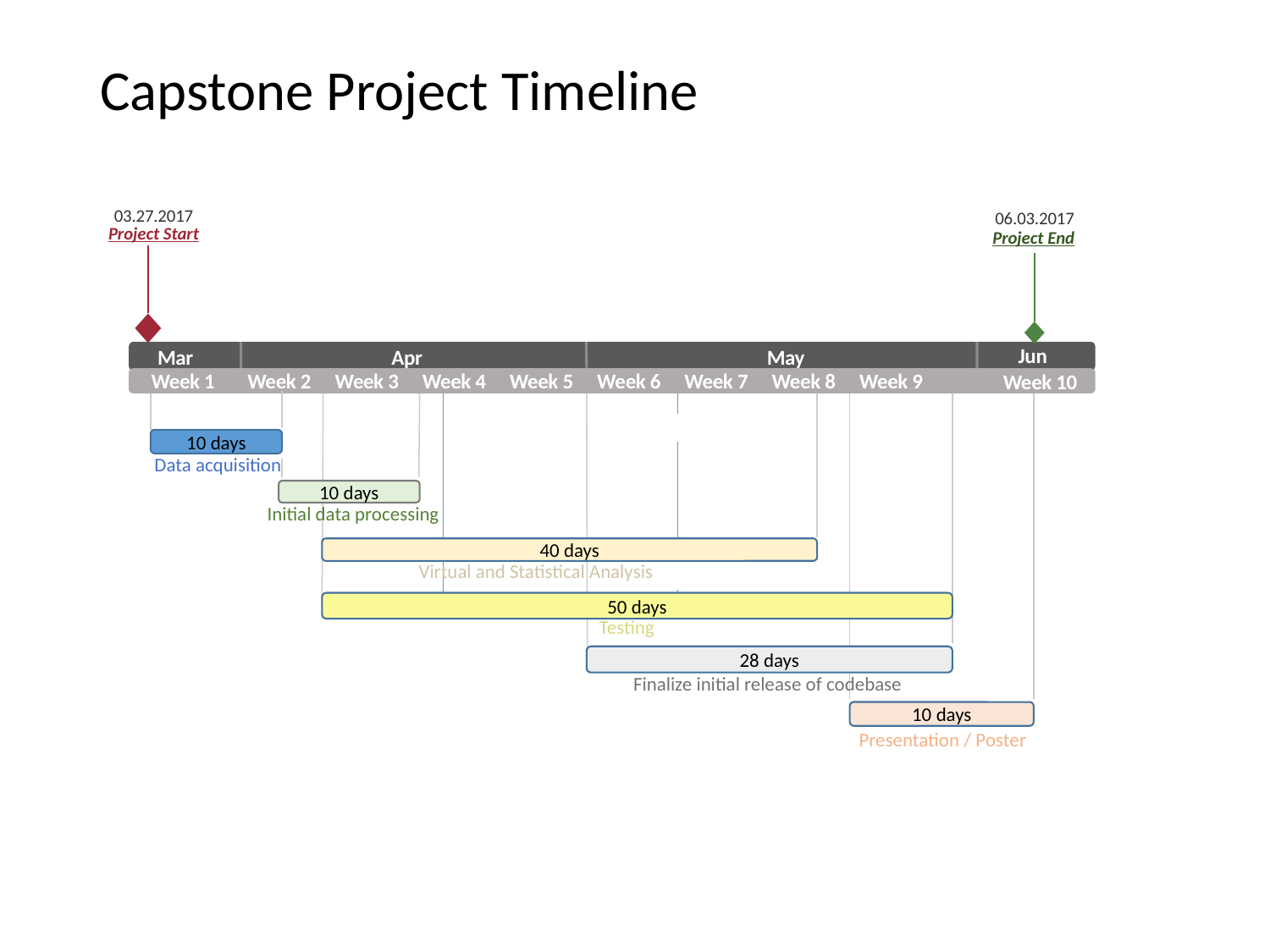

# Capstone Project Timeline
03.27.2017
Project Start

06.03.2017
Project End

Jun
Apr
May
Mar

Week 1
Week 2
Week 3
Week 4
Week 5
Week 6
Week 7
Week 8
Week 9
Week 10
10 days
Data acquisition
10 days
Initial data processing
40 days
Virtual and Statistical Analysis
50 days
Testing
28 days
Finalize initial release of codebase
10 days
Presentation / Poster

Today